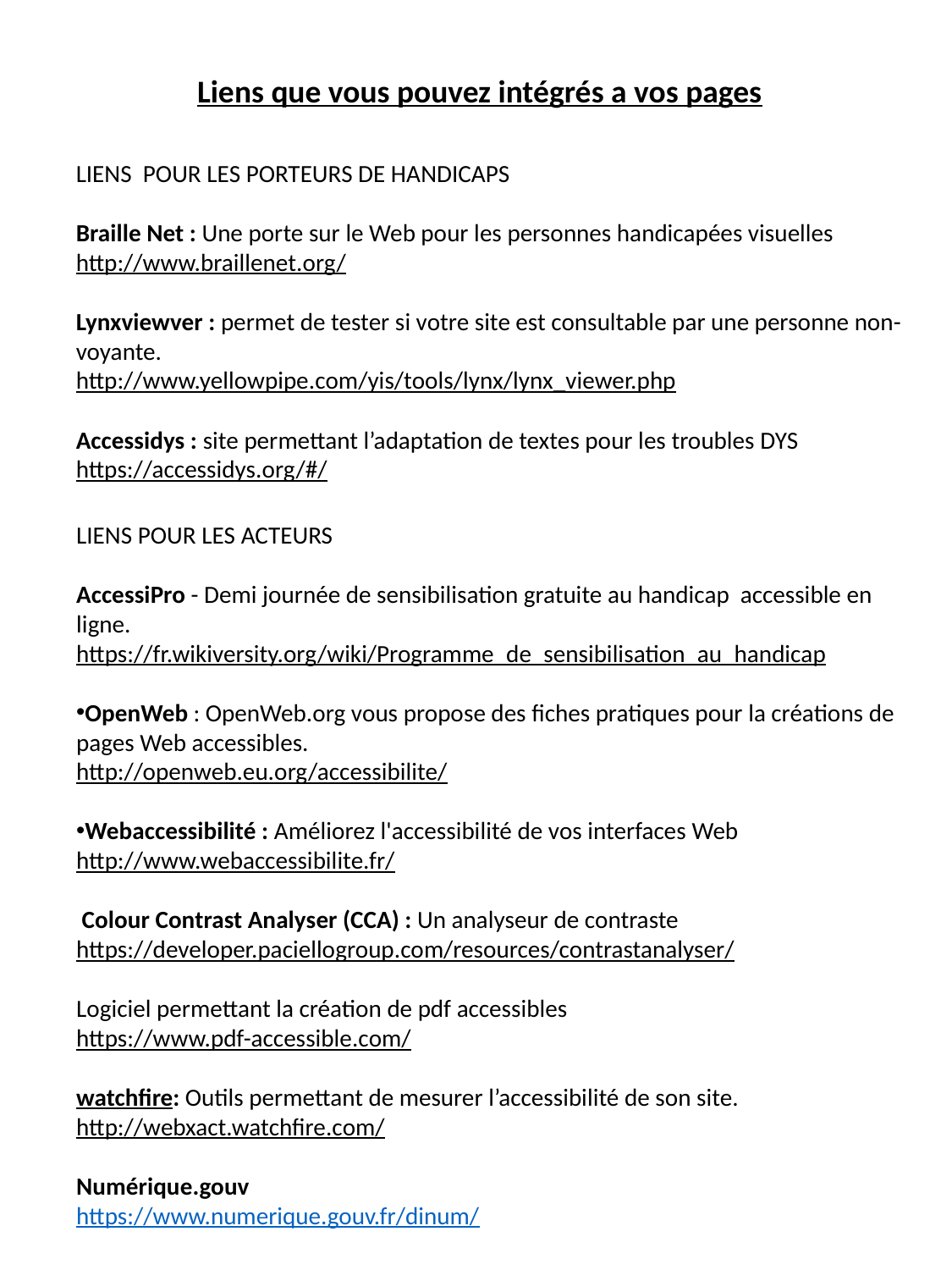

Liens que vous pouvez intégrés a vos pages
LIENS  POUR LES PORTEURS DE HANDICAPS

Braille Net : Une porte sur le Web pour les personnes handicapées visuelles
http://www.braillenet.org/

Lynxviewver : permet de tester si votre site est consultable par une personne non-voyante.
http://www.yellowpipe.com/yis/tools/lynx/lynx_viewer.php

Accessidys : site permettant l’adaptation de textes pour les troubles DYS https://accessidys.org/#/
LIENS POUR LES ACTEURS

AccessiPro - Demi journée de sensibilisation gratuite au handicap  accessible en ligne.
https://fr.wikiversity.org/wiki/Programme_de_sensibilisation_au_handicap

OpenWeb : OpenWeb.org vous propose des fiches pratiques pour la créations de pages Web accessibles.
http://openweb.eu.org/accessibilite/

Webaccessibilité : Améliorez l'accessibilité de vos interfaces Web
http://www.webaccessibilite.fr/

 Colour Contrast Analyser (CCA) : Un analyseur de contraste
https://developer.paciellogroup.com/resources/contrastanalyser/

Logiciel permettant la création de pdf accessibles
https://www.pdf-accessible.com/

watchfire: Outils permettant de mesurer l’accessibilité de son site.
http://webxact.watchfire.com/

Numérique.gouv
https://www.numerique.gouv.fr/dinum/